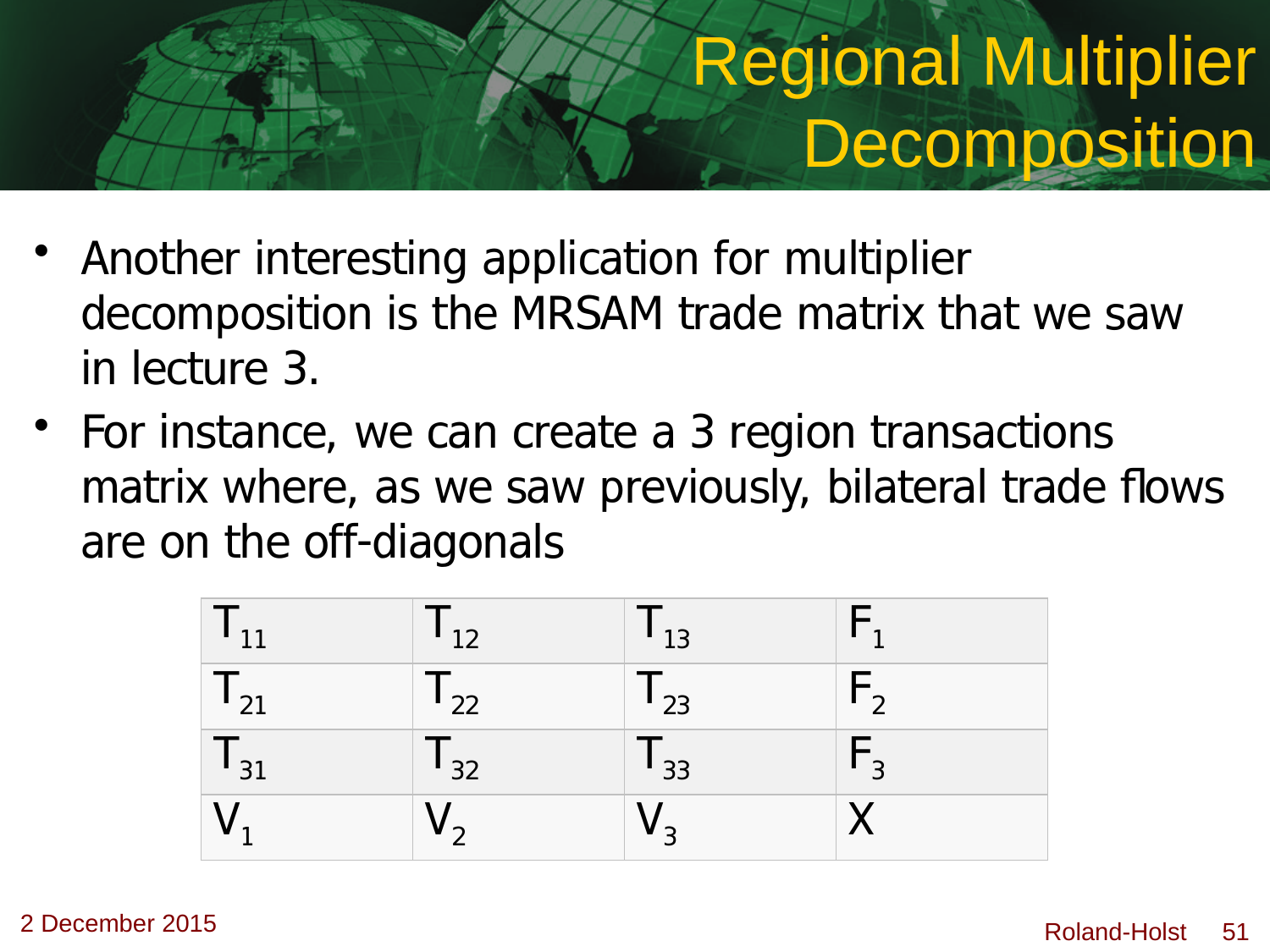

# Regional Multiplier Decomposition
Another interesting application for multiplier decomposition is the MRSAM trade matrix that we saw in lecture 3.
For instance, we can create a 3 region transactions matrix where, as we saw previously, bilateral trade flows are on the off-diagonals
| T11 | T12 | T13 | F1 |
| --- | --- | --- | --- |
| T21 | T22 | T23 | F2 |
| T31 | T32 | T33 | F3 |
| V1 | V2 | V3 | X |